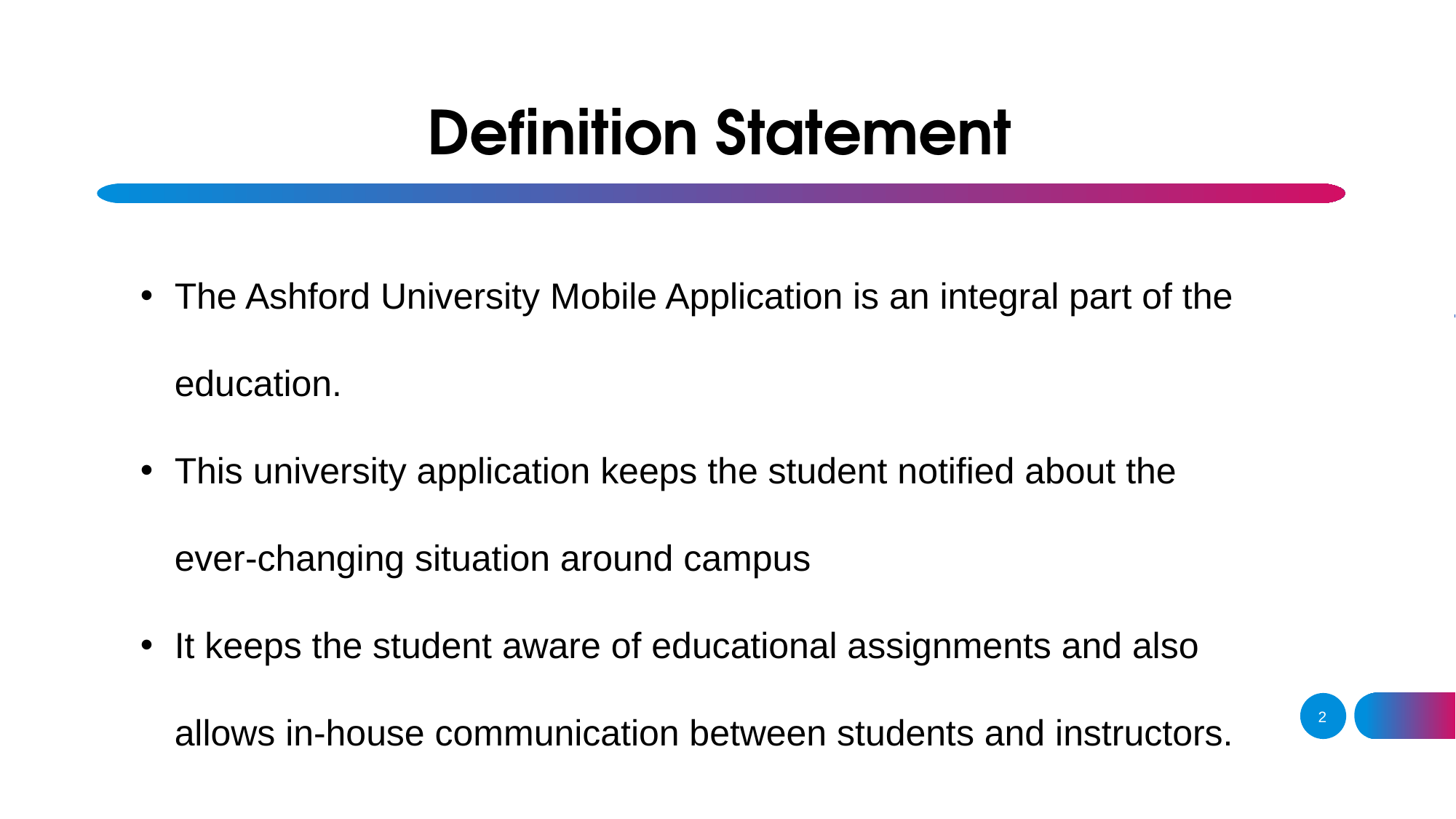

# Definition Statement
The Ashford University Mobile Application is an integral part of the education.
This university application keeps the student notified about the ever-changing situation around campus
It keeps the student aware of educational assignments and also allows in-house communication between students and instructors.
2